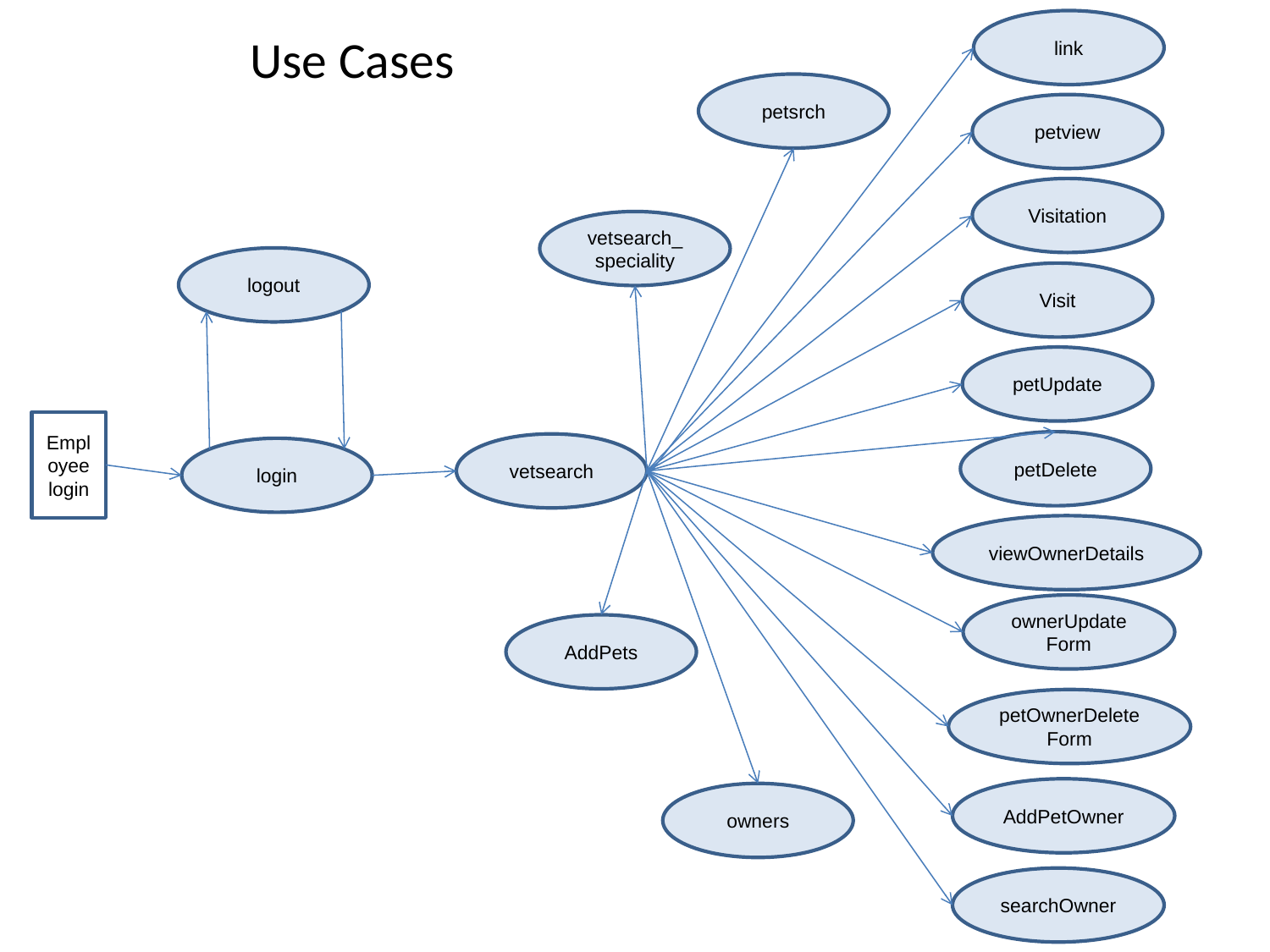

link
# Use Cases
petsrch
petview

Visitation
vetsearch_ speciality
logout
Visit
petUpdate
Employee login
petDelete
vetsearch
login
viewOwnerDetails
ownerUpdateForm
AddPets
petOwnerDeleteForm
AddPetOwner
owners
searchOwner